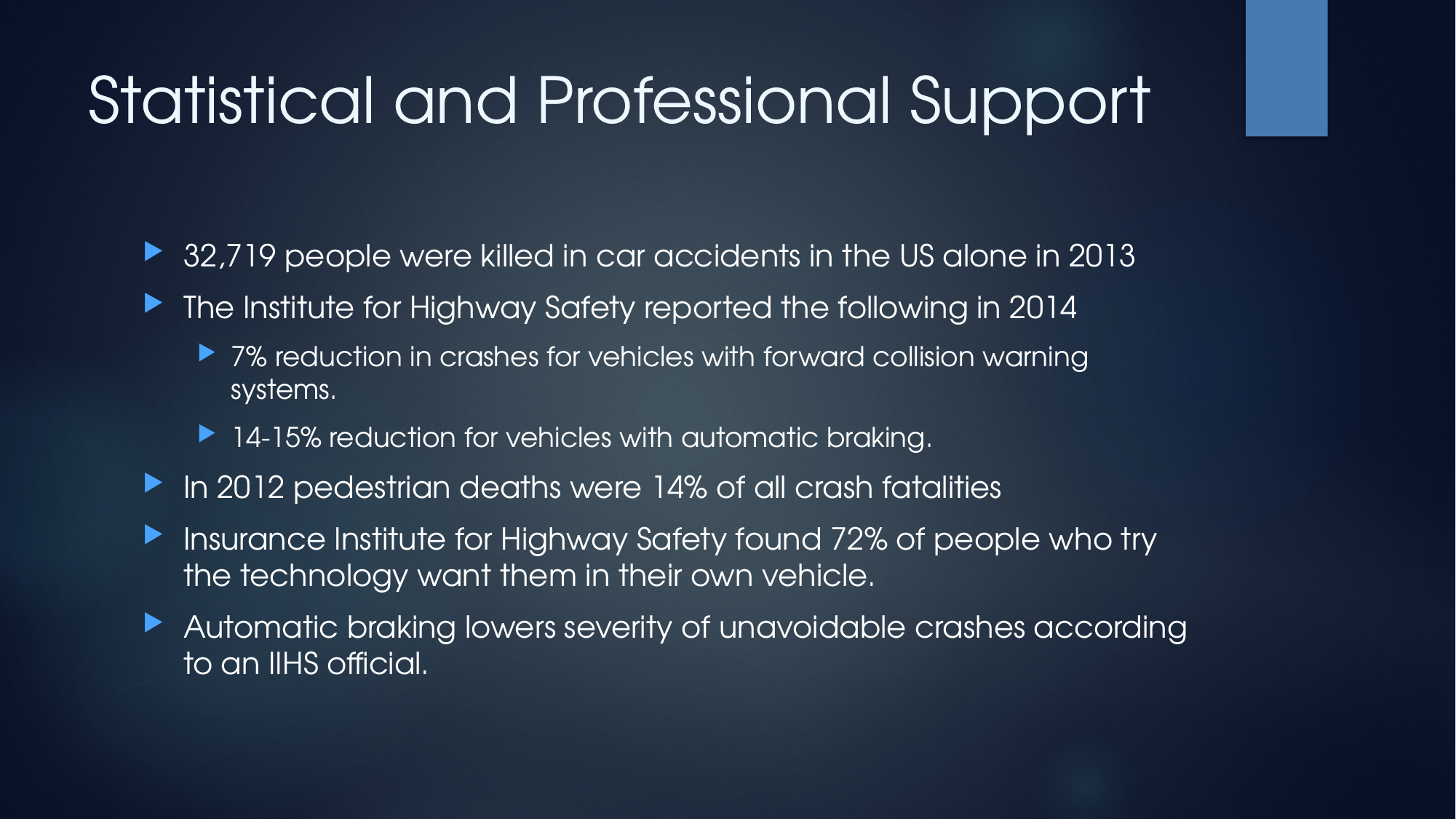

# Statistical and Professional Support
32,719 people were killed in car accidents in the US alone in 2013
The Institute for Highway Safety reported the following in 2014
7% reduction in crashes for vehicles with forward collision warning systems.
14-15% reduction for vehicles with automatic braking.
In 2012 pedestrian deaths were 14% of all crash fatalities
Insurance Institute for Highway Safety found 72% of people who try the technology want them in their own vehicle.
Automatic braking lowers severity of unavoidable crashes according to an IIHS official.